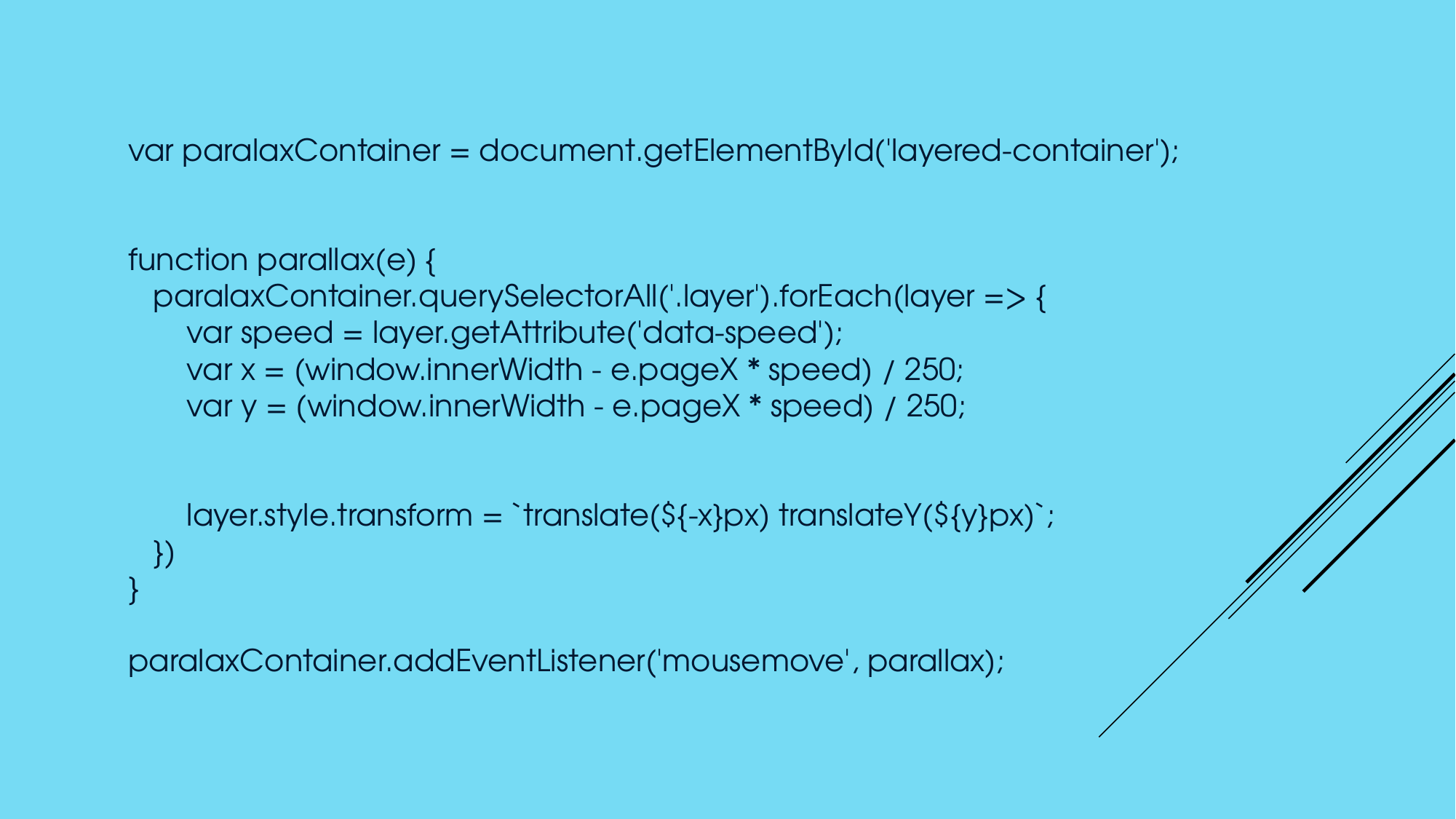

var paralaxContainer = document.getElementById('layered-container');
function parallax(e) {
   paralaxContainer.querySelectorAll('.layer').forEach(layer => {
       var speed = layer.getAttribute('data-speed');
       var x = (window.innerWidth - e.pageX * speed) / 250;
       var y = (window.innerWidth - e.pageX * speed) / 250;
       layer.style.transform = `translate(${-x}px) translateY(${y}px)`;
   })
}
paralaxContainer.addEventListener('mousemove', parallax);